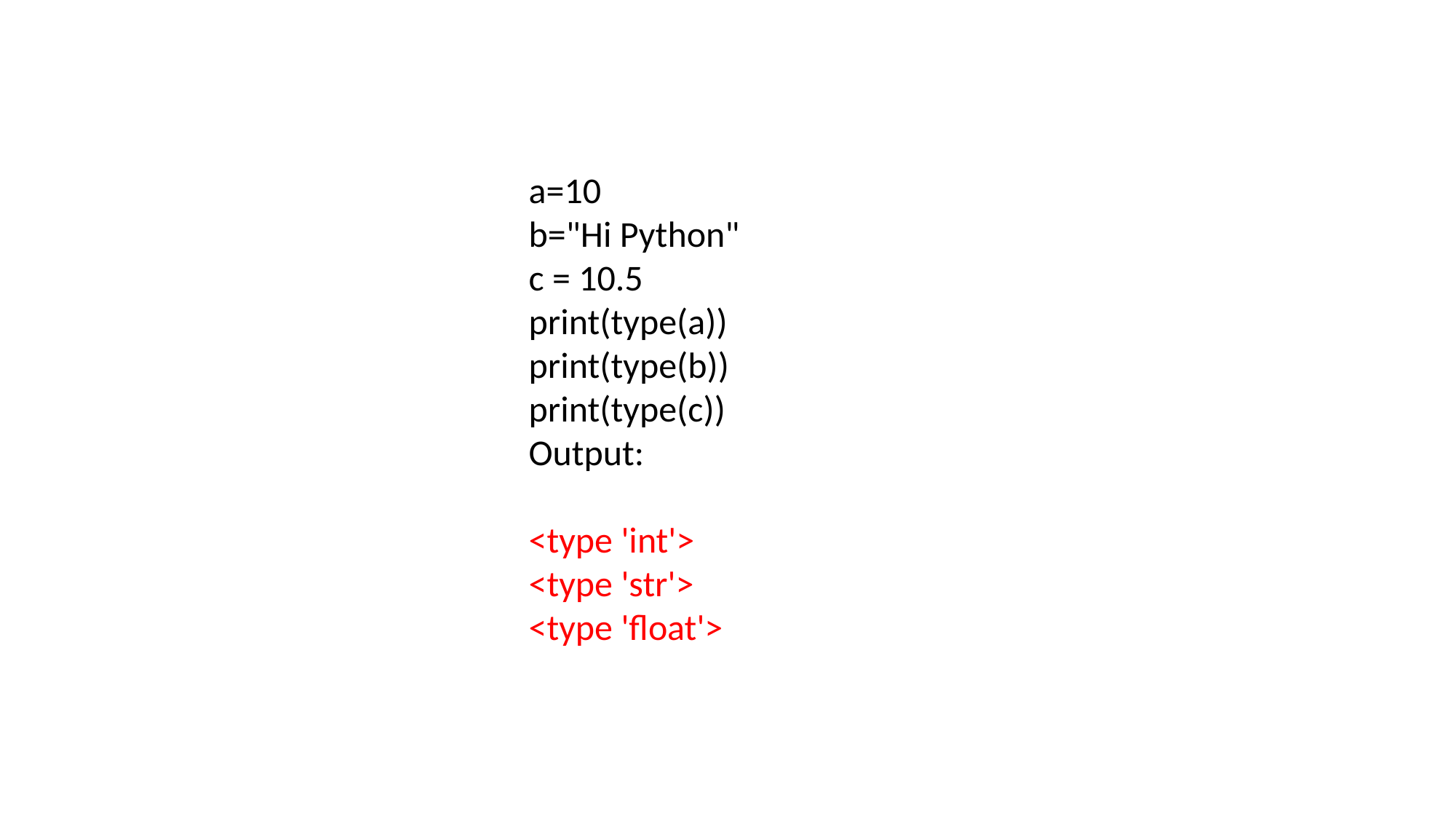

a=10
b="Hi Python"
c = 10.5
print(type(a))
print(type(b))
print(type(c))
Output:

<type 'int'>
<type 'str'>
<type 'float'>